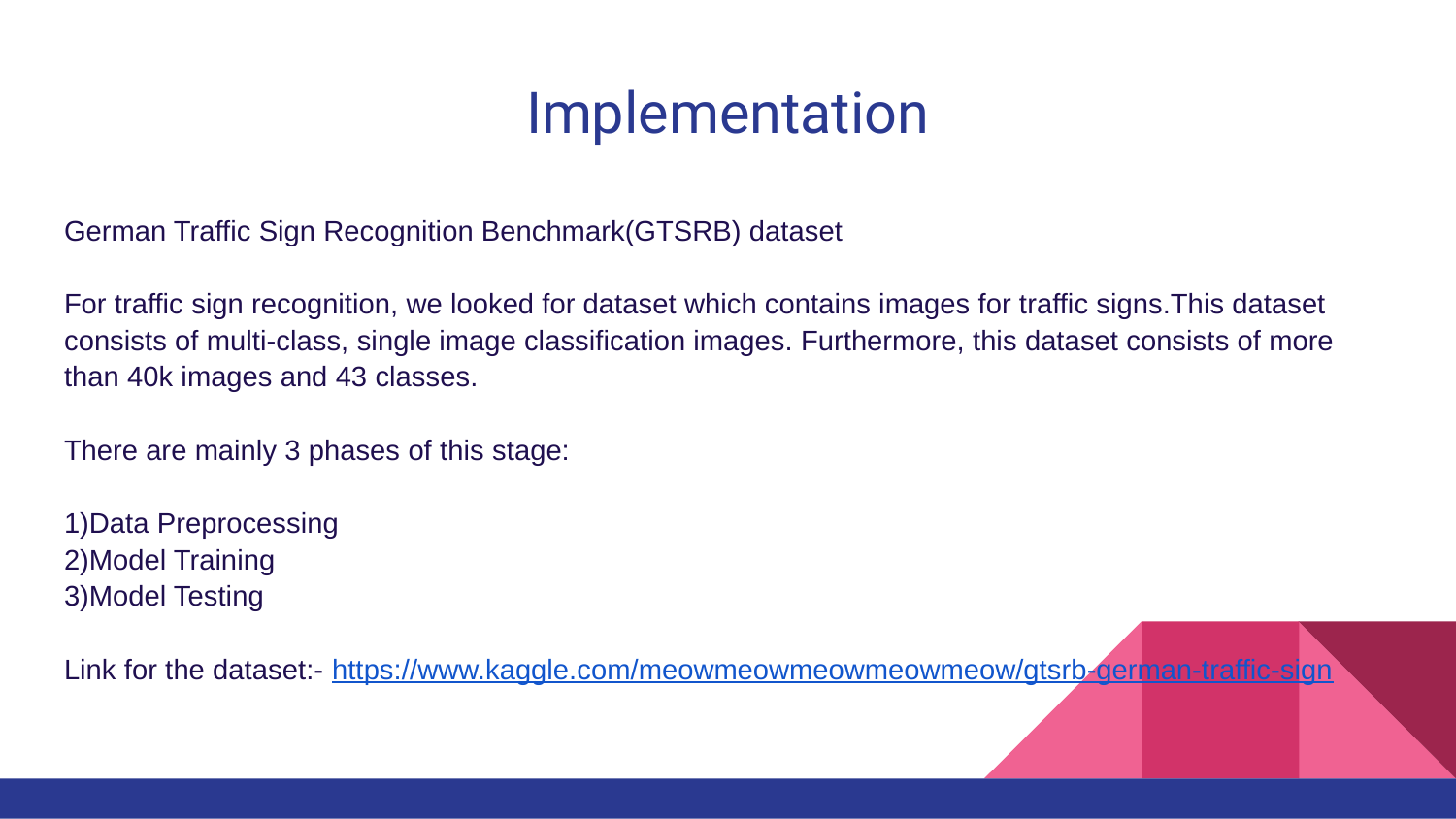

# Implementation
German Traffic Sign Recognition Benchmark(GTSRB) dataset

For traffic sign recognition, we looked for dataset which contains images for traffic signs.This dataset consists of multi-class, single image classification images. Furthermore, this dataset consists of more than 40k images and 43 classes.

There are mainly 3 phases of this stage:

1)Data Preprocessing
2)Model Training
3)Model Testing

Link for the dataset:- https://www.kaggle.com/meowmeowmeowmeowmeow/gtsrb-german-traffic-sign